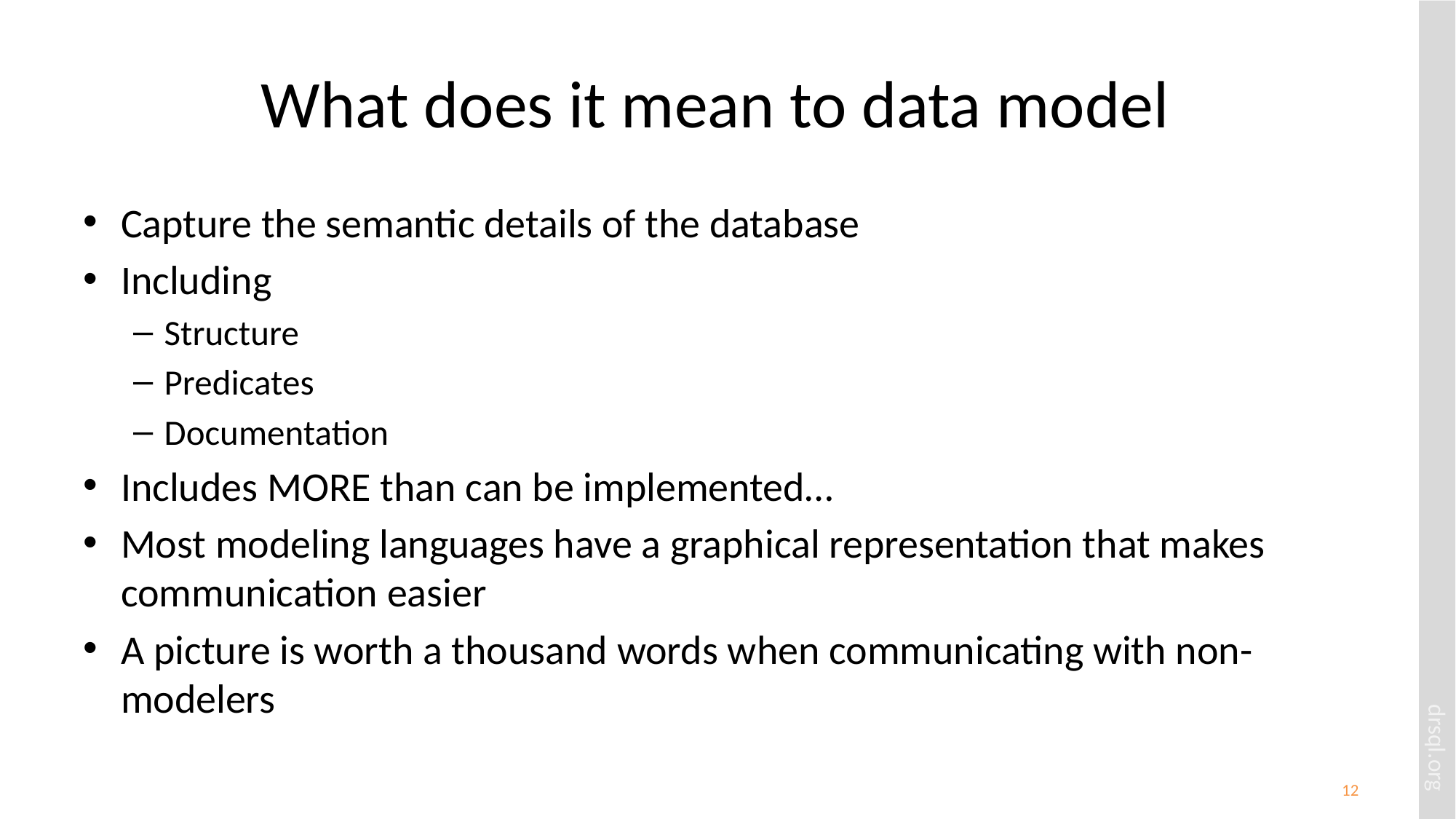

# What does it mean to data model
Capture the semantic details of the database
Including
Structure
Predicates
Documentation
Includes MORE than can be implemented…
Most modeling languages have a graphical representation that makes communication easier
A picture is worth a thousand words when communicating with non-modelers